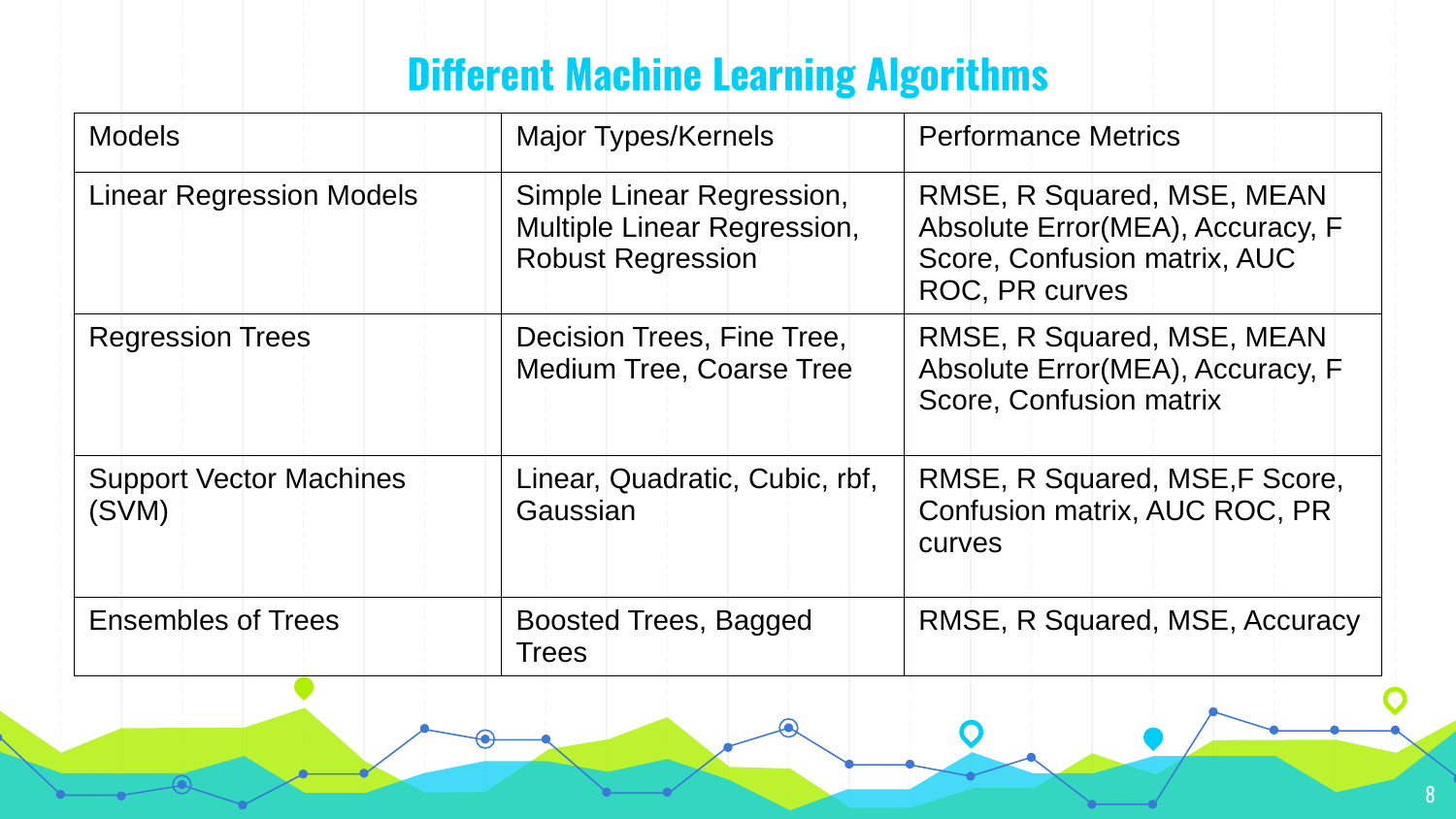

# Different Machine Learning Algorithms
| Models | Major Types/Kernels | Performance Metrics |
| --- | --- | --- |
| Linear Regression Models | Simple Linear Regression, Multiple Linear Regression, Robust Regression | RMSE, R Squared, MSE, MEAN Absolute Error(MEA), Accuracy, F Score, Confusion matrix, AUC ROC, PR curves |
| Regression Trees | Decision Trees, Fine Tree, Medium Tree, Coarse Tree | RMSE, R Squared, MSE, MEAN Absolute Error(MEA), Accuracy, F Score, Confusion matrix |
| Support Vector Machines (SVM) | Linear, Quadratic, Cubic, rbf, Gaussian | RMSE, R Squared, MSE,F Score, Confusion matrix, AUC ROC, PR curves |
| Ensembles of Trees | Boosted Trees, Bagged Trees | RMSE, R Squared, MSE, Accuracy |
8